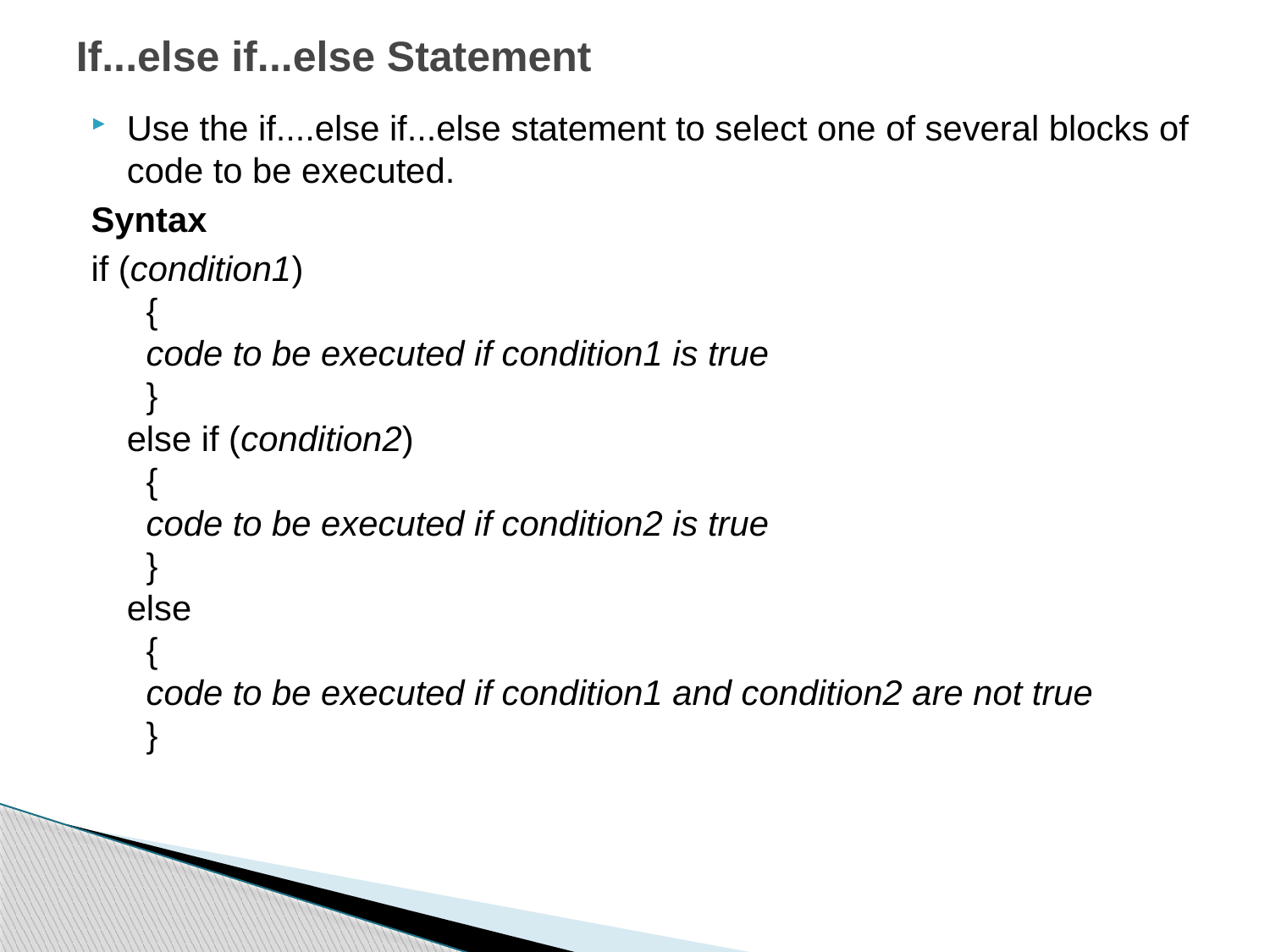

# If...else if...else Statement
Use the if....else if...else statement to select one of several blocks of code to be executed.
Syntax
if (condition1)
  {
  code to be executed if condition1 is true
  }
else if (condition2)
  {
  code to be executed if condition2 is true
  }
else
  {
  code to be executed if condition1 and condition2 are not true
  }